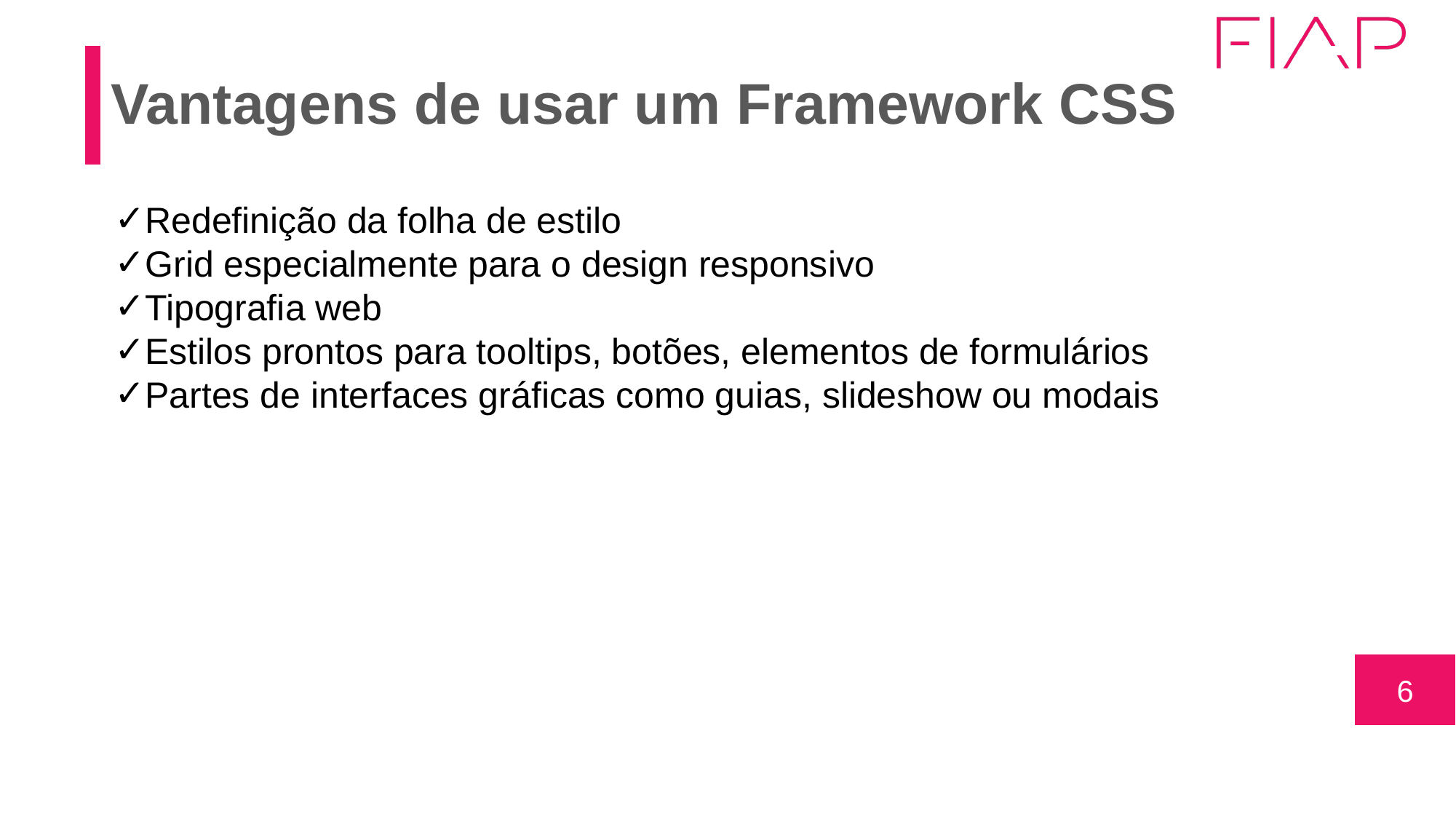

# Vantagens de usar um Framework CSS
Redefinição da folha de estilo
Grid especialmente para o design responsivo
Tipografia web
Estilos prontos para tooltips, botões, elementos de formulários
Partes de interfaces gráficas como guias, slideshow ou modais
6